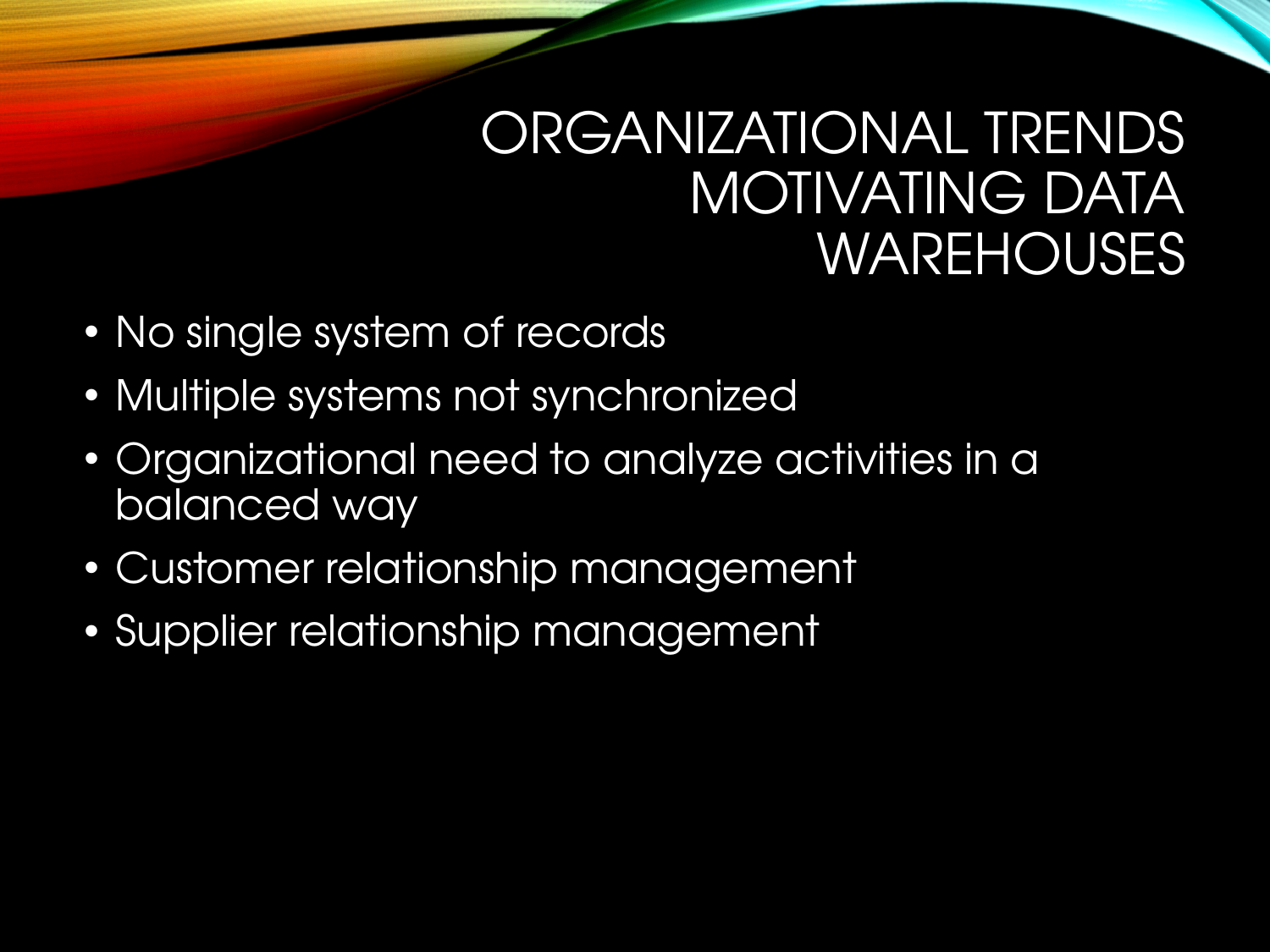

# Organizational Trends Motivating Data Warehouses
No single system of records
Multiple systems not synchronized
Organizational need to analyze activities in a balanced way
Customer relationship management
Supplier relationship management